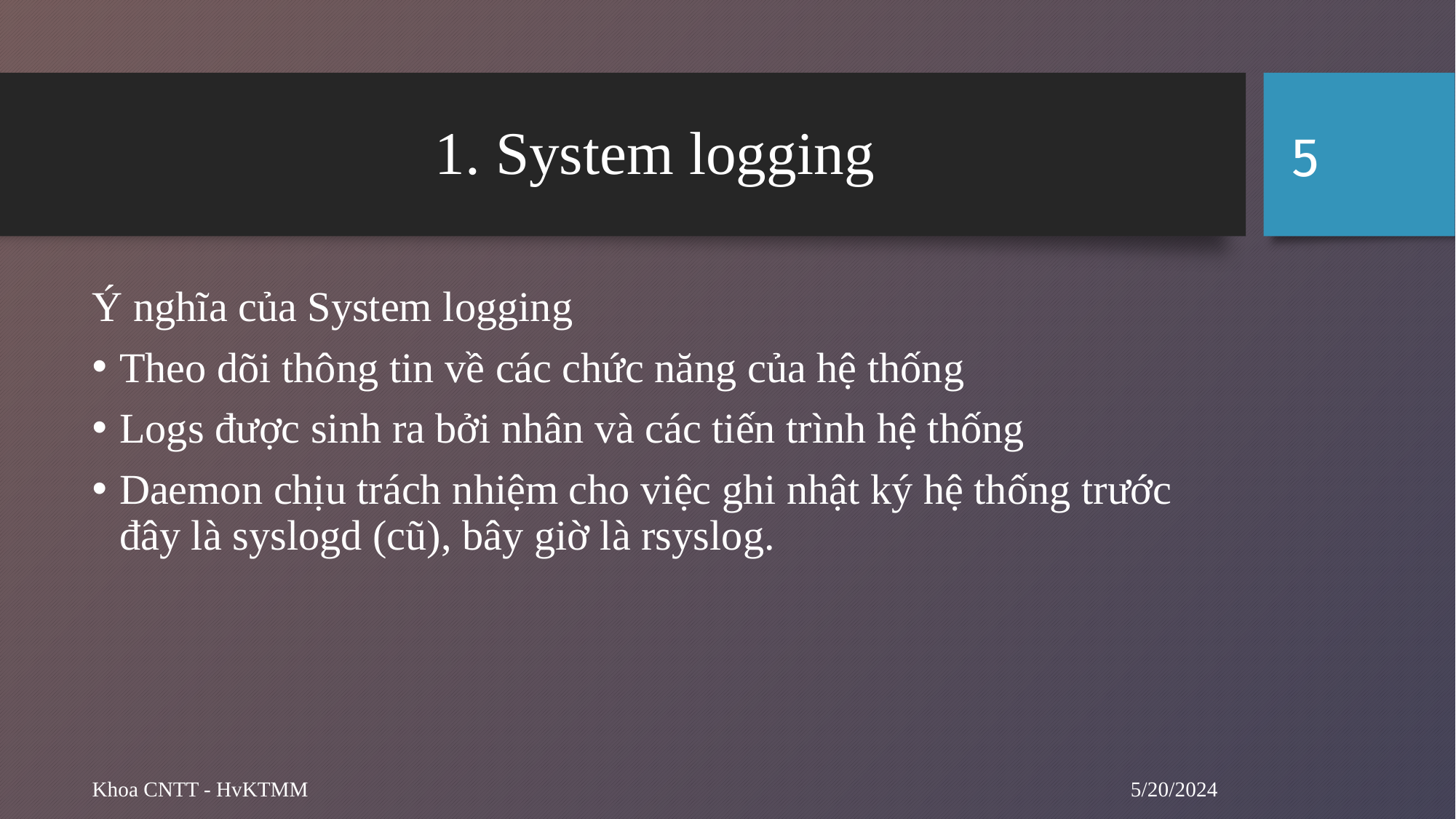

5
# 1. System logging
Ý nghĩa của System logging
Theo dõi thông tin về các chức năng của hệ thống
Logs được sinh ra bởi nhân và các tiến trình hệ thống
Daemon chịu trách nhiệm cho việc ghi nhật ký hệ thống trước đây là syslogd (cũ), bây giờ là rsyslog.
5/20/2024
Khoa CNTT - HvKTMM